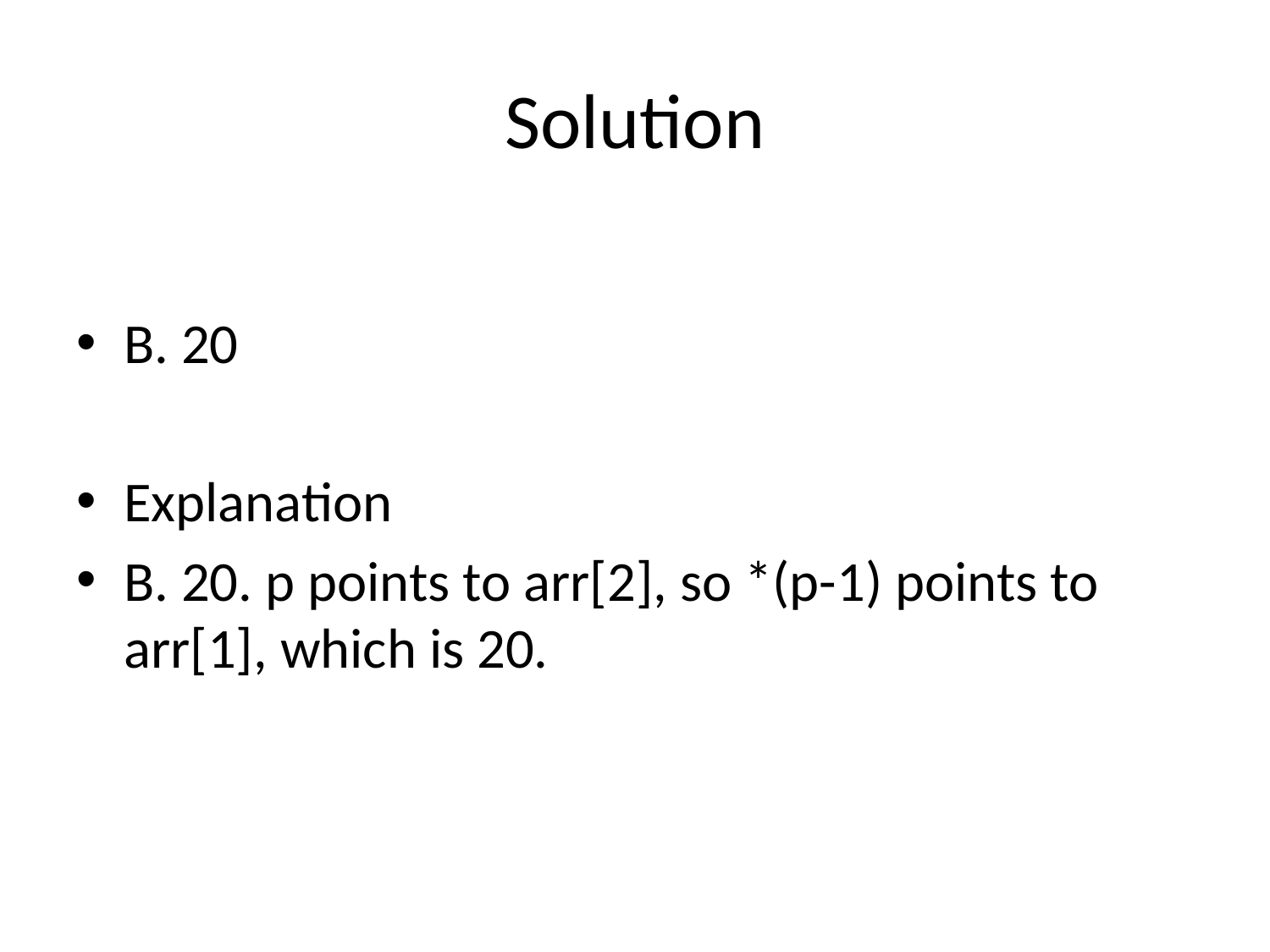

# Solution

B. 20

Explanation
B. 20. p points to arr[2], so *(p-1) points to arr[1], which is 20.